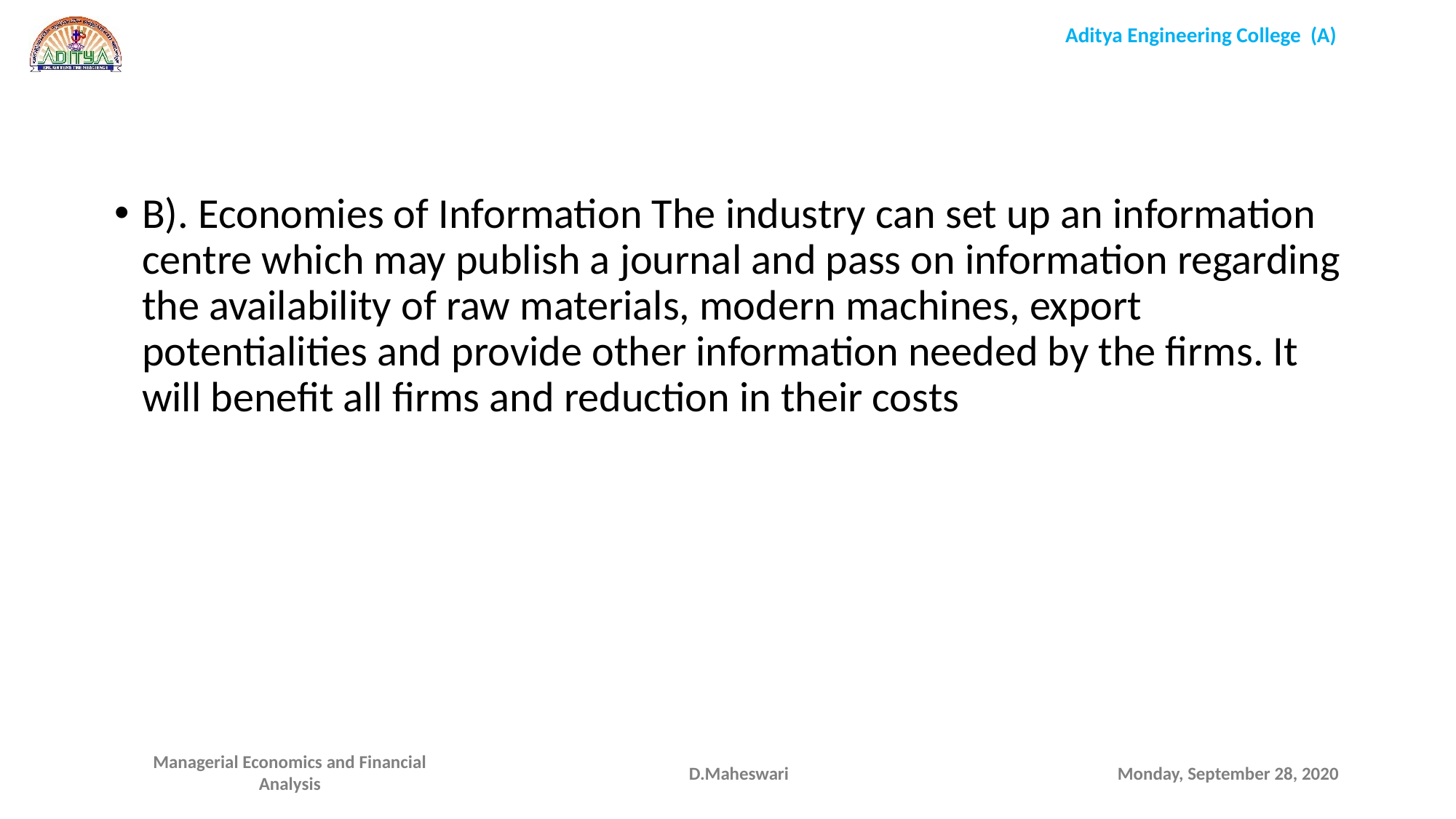

B). Economies of Information The industry can set up an information centre which may publish a journal and pass on information regarding the availability of raw materials, modern machines, export potentialities and provide other information needed by the firms. It will benefit all firms and reduction in their costs
D.Maheswari
Monday, September 28, 2020